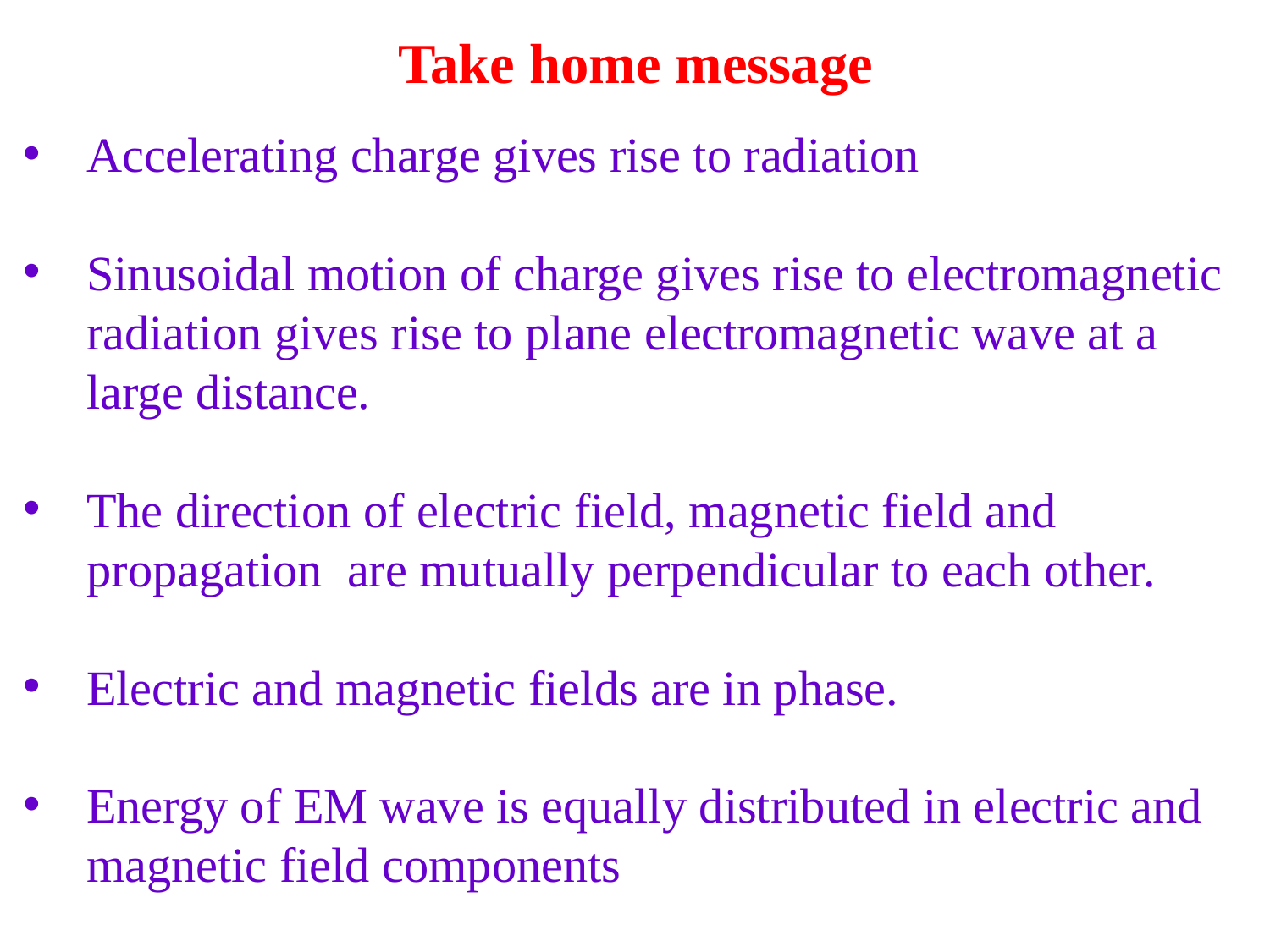

Take home message
Accelerating charge gives rise to radiation

Sinusoidal motion of charge gives rise to electromagnetic radiation gives rise to plane electromagnetic wave at a large distance.

The direction of electric field, magnetic field and propagation  are mutually perpendicular to each other.

Electric and magnetic fields are in phase.

Energy of EM wave is equally distributed in electric and magnetic field components